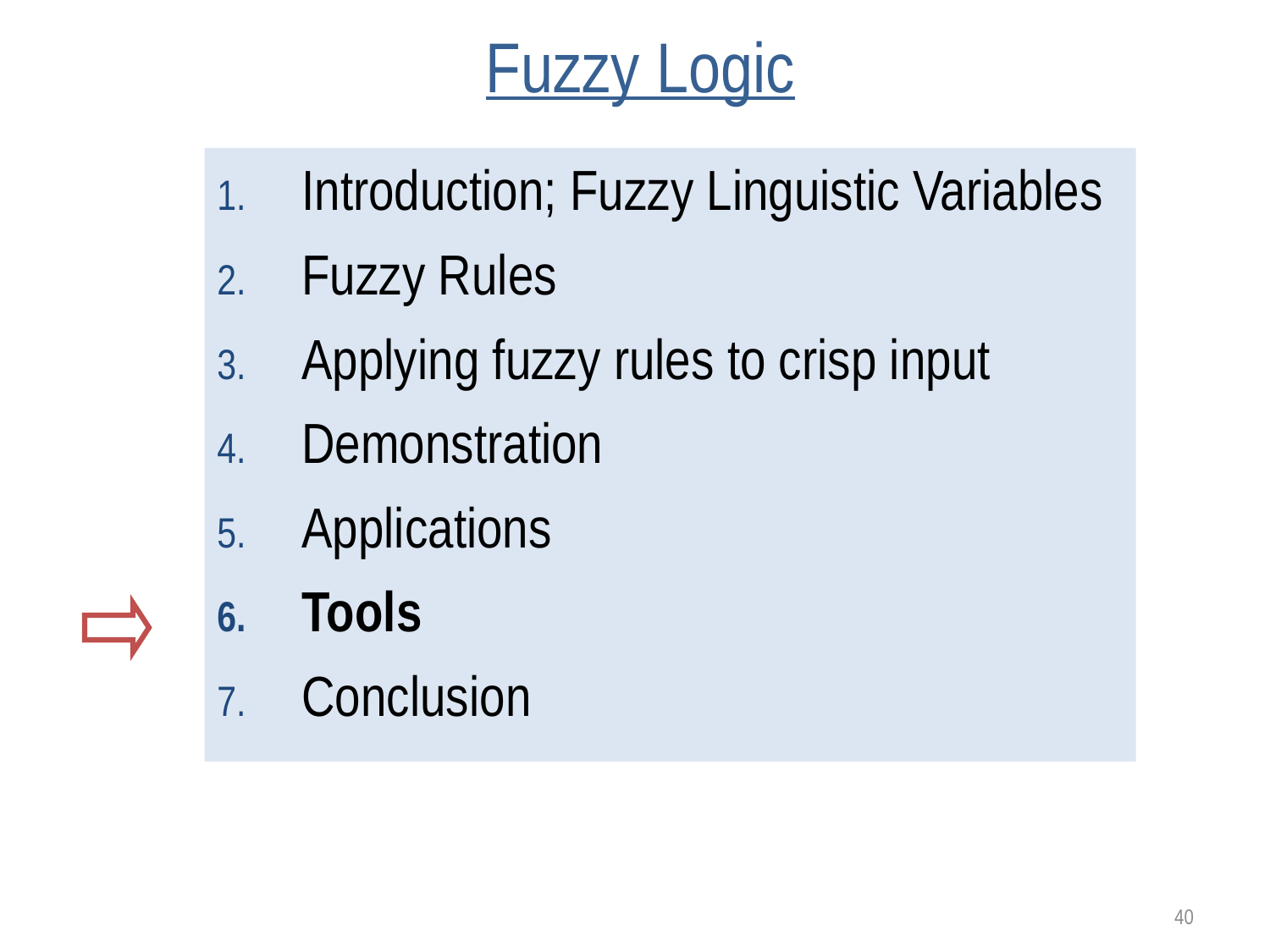

# Fuzzy Logic
Introduction; Fuzzy Linguistic Variables
Fuzzy Rules
Applying fuzzy rules to crisp input
Demonstration
Applications
Tools
Conclusion

40